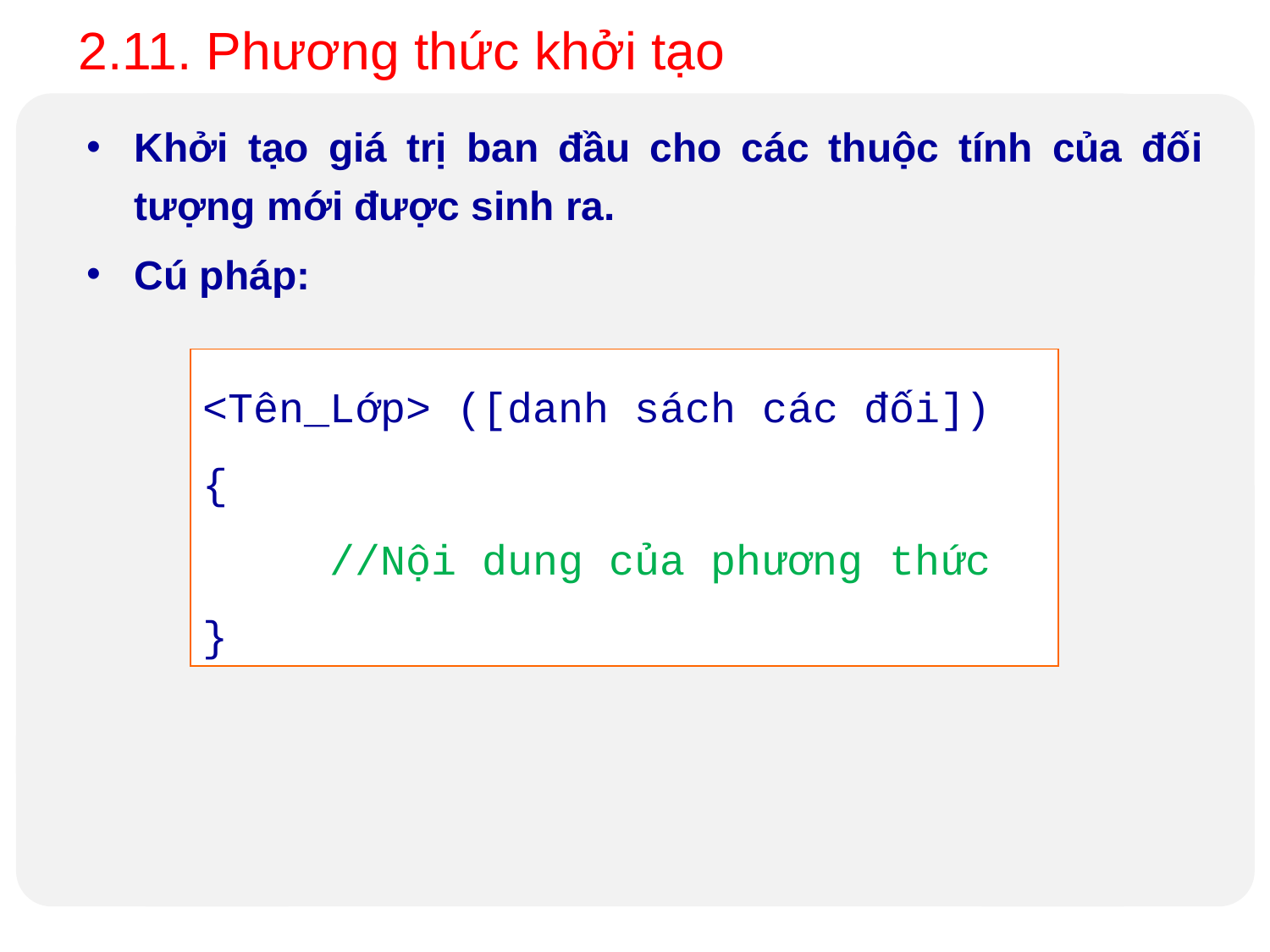

2.11. Phương thức khởi tạo

Khởi tạo giá trị ban đầu cho các thuộc tính của đối tượng mới được sinh ra.
Cú pháp:
<Tên_Lớp> ([danh sách các đối])
{
	//Nội dung của phương thức
}
Design by Minh An